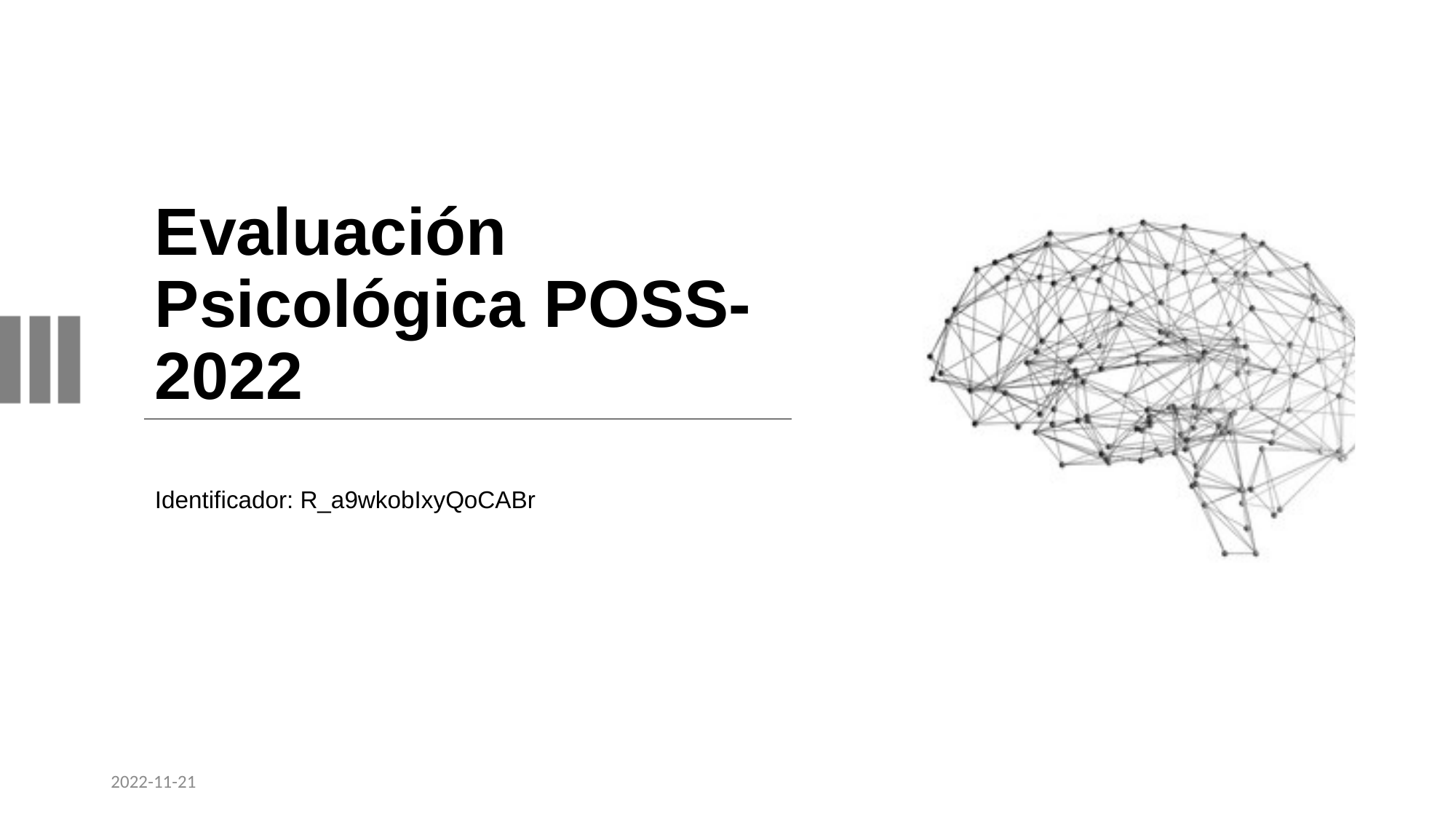

# Evaluación Psicológica POSS-2022
Identificador: R_a9wkobIxyQoCABr
2022-11-21